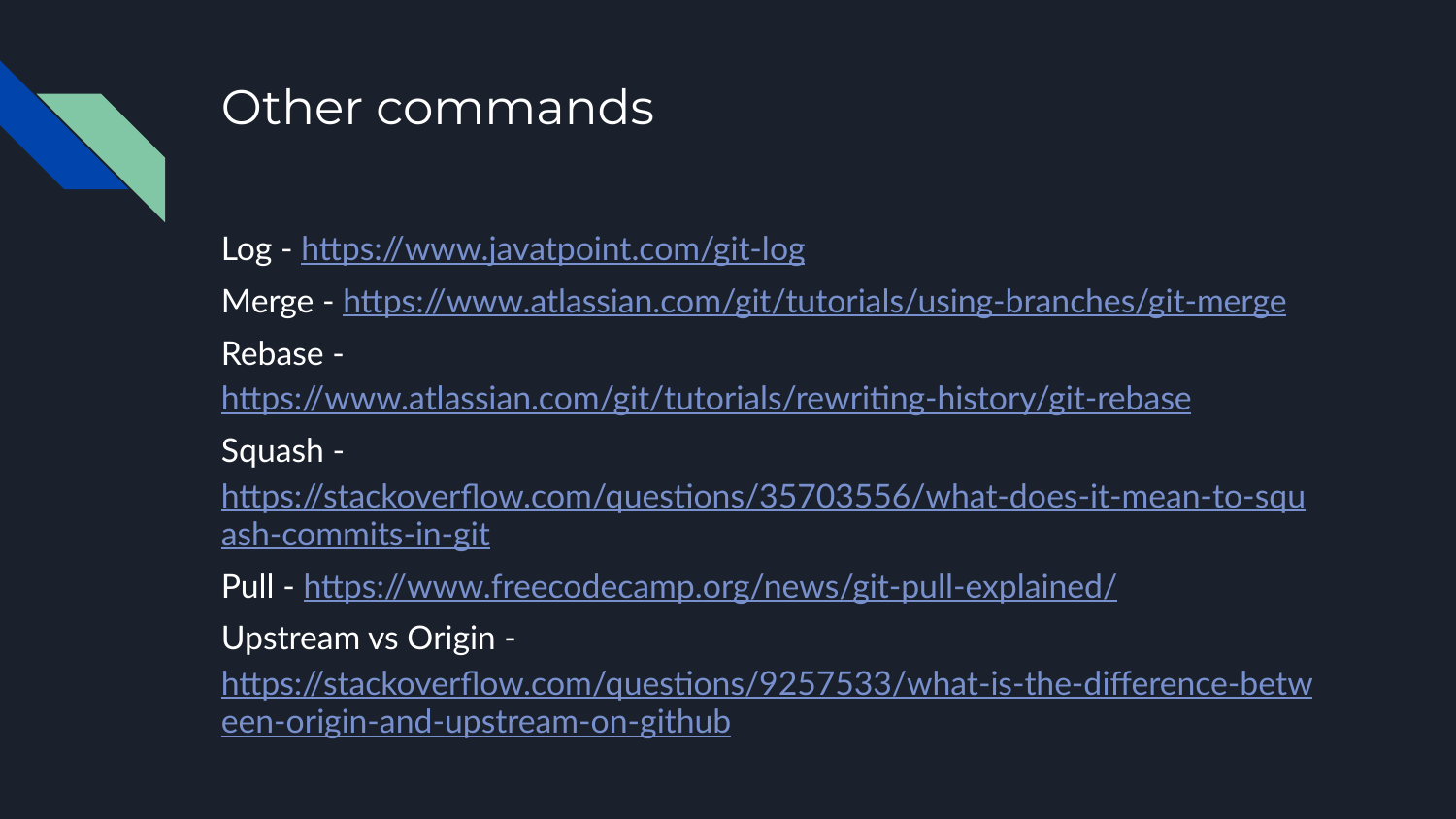

# Other commands
Log - https://www.javatpoint.com/git-log
Merge - https://www.atlassian.com/git/tutorials/using-branches/git-merge
Rebase - https://www.atlassian.com/git/tutorials/rewriting-history/git-rebase
Squash - https://stackoverflow.com/questions/35703556/what-does-it-mean-to-squash-commits-in-git
Pull - https://www.freecodecamp.org/news/git-pull-explained/
Upstream vs Origin - https://stackoverflow.com/questions/9257533/what-is-the-difference-between-origin-and-upstream-on-github